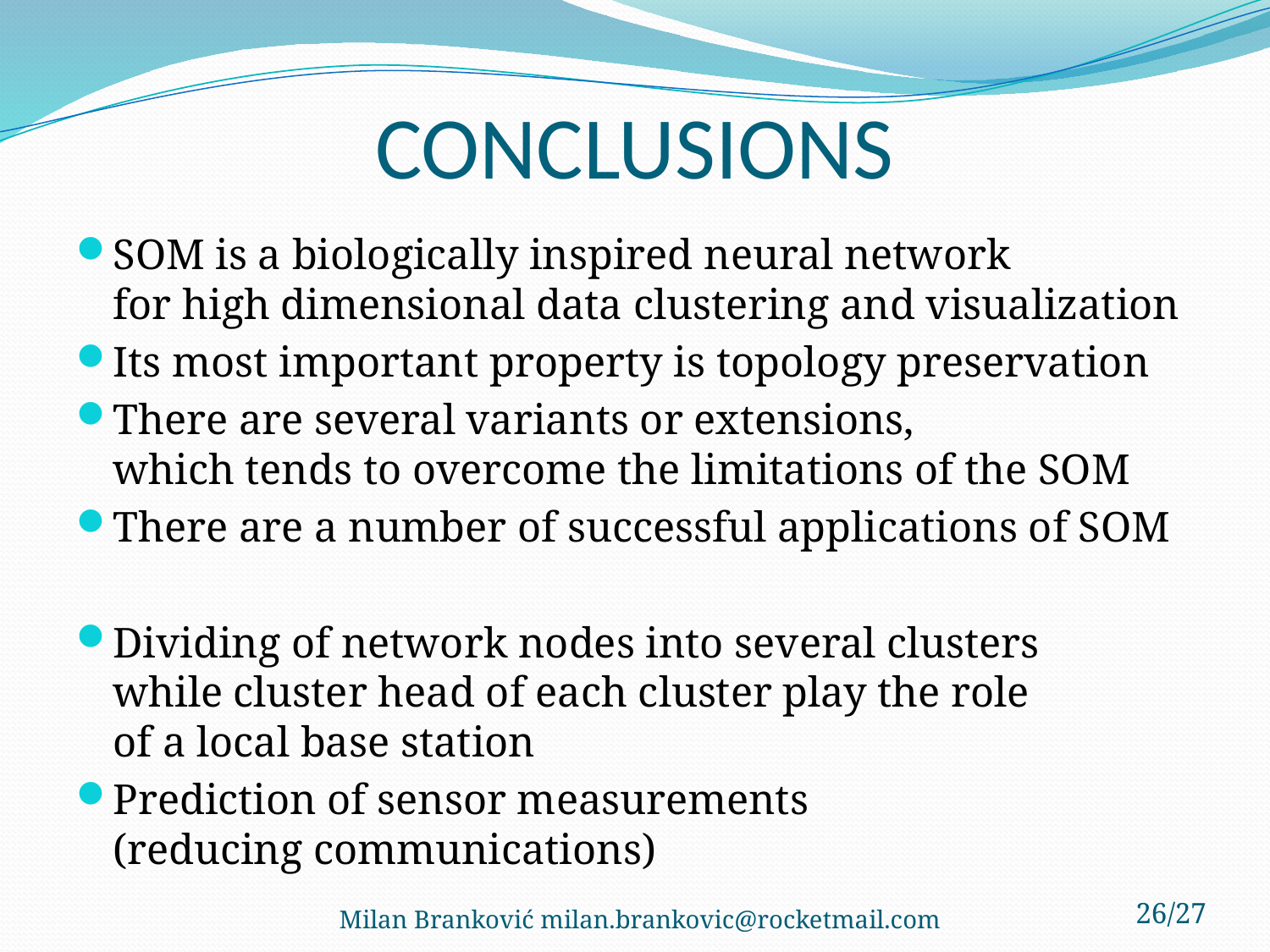

# CONCLUSIONS
SOM is a biologically inspired neural network
for high dimensional data clustering and visualization
Its most important property is topology preservation
There are several variants or extensions,
which tends to overcome the limitations of the SOM
There are a number of successful applications of SOM

Dividing of network nodes into several clusters
while cluster head of each cluster play the role
of a local base station
Prediction of sensor measurements
(reducing communications)
Milan Branković milan.brankovic@rocketmail.com
26/27